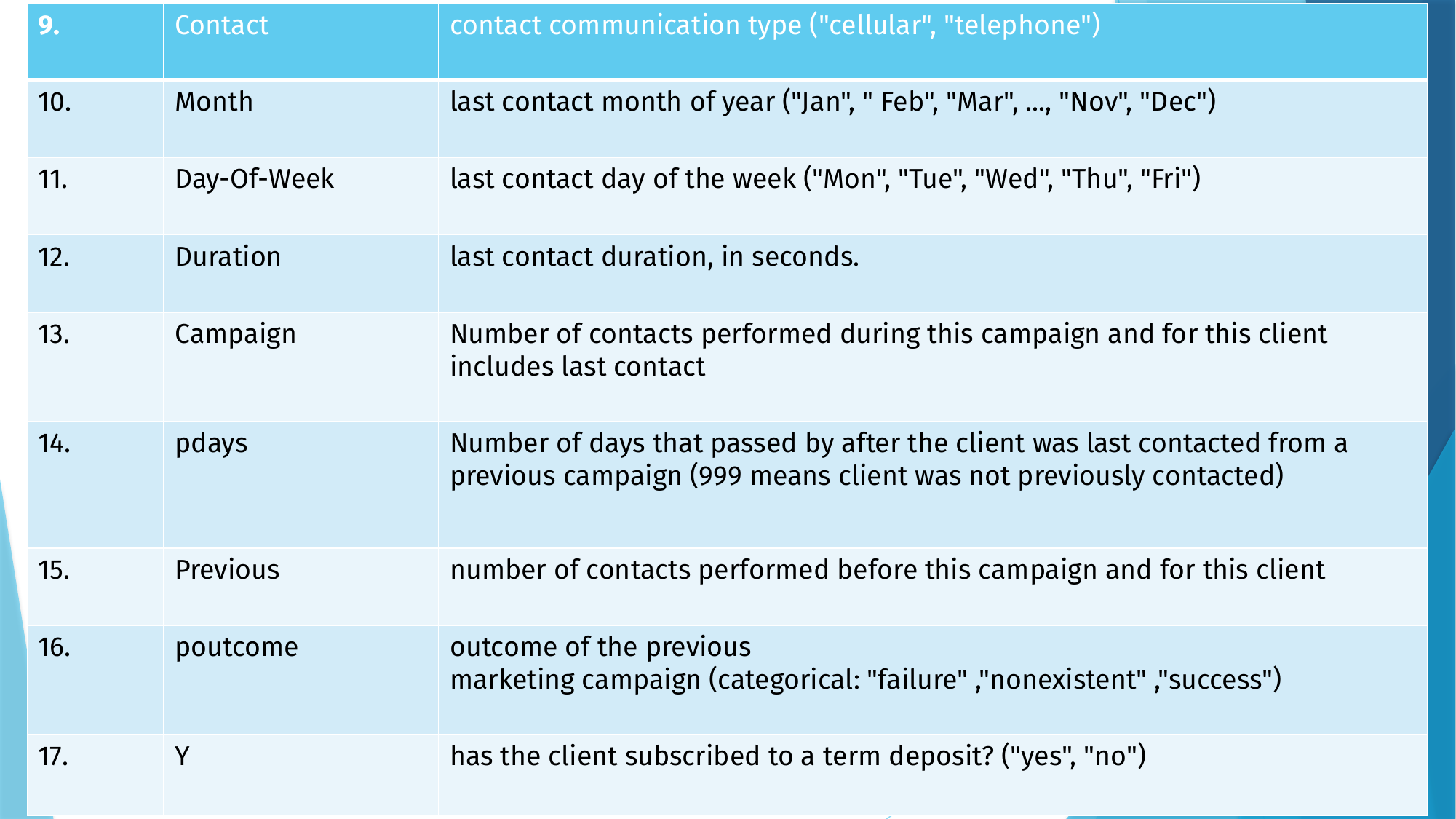

| 9. | Contact | contact communication type ("cellular", "telephone") |
| --- | --- | --- |
| 10. | Month | last contact month of year ("Jan", " Feb", "Mar", ..., "Nov", "Dec") |
| 11. | Day-Of-Week | last contact day of the week ("Mon", "Tue", "Wed", "Thu", "Fri") |
| 12. | Duration | last contact duration, in seconds. |
| 13. | Campaign | Number of contacts performed during this campaign and for this client includes last contact |
| 14. | pdays | Number of days that passed by after the client was last contacted from a previous campaign (999 means client was not previously contacted) |
| 15. | Previous | number of contacts performed before this campaign and for this client |
| 16. | poutcome | outcome of the previous marketing campaign (categorical: "failure" ,"nonexistent" ,"success") |
| 17. | Y | has the client subscribed to a term deposit? ("yes", "no") |